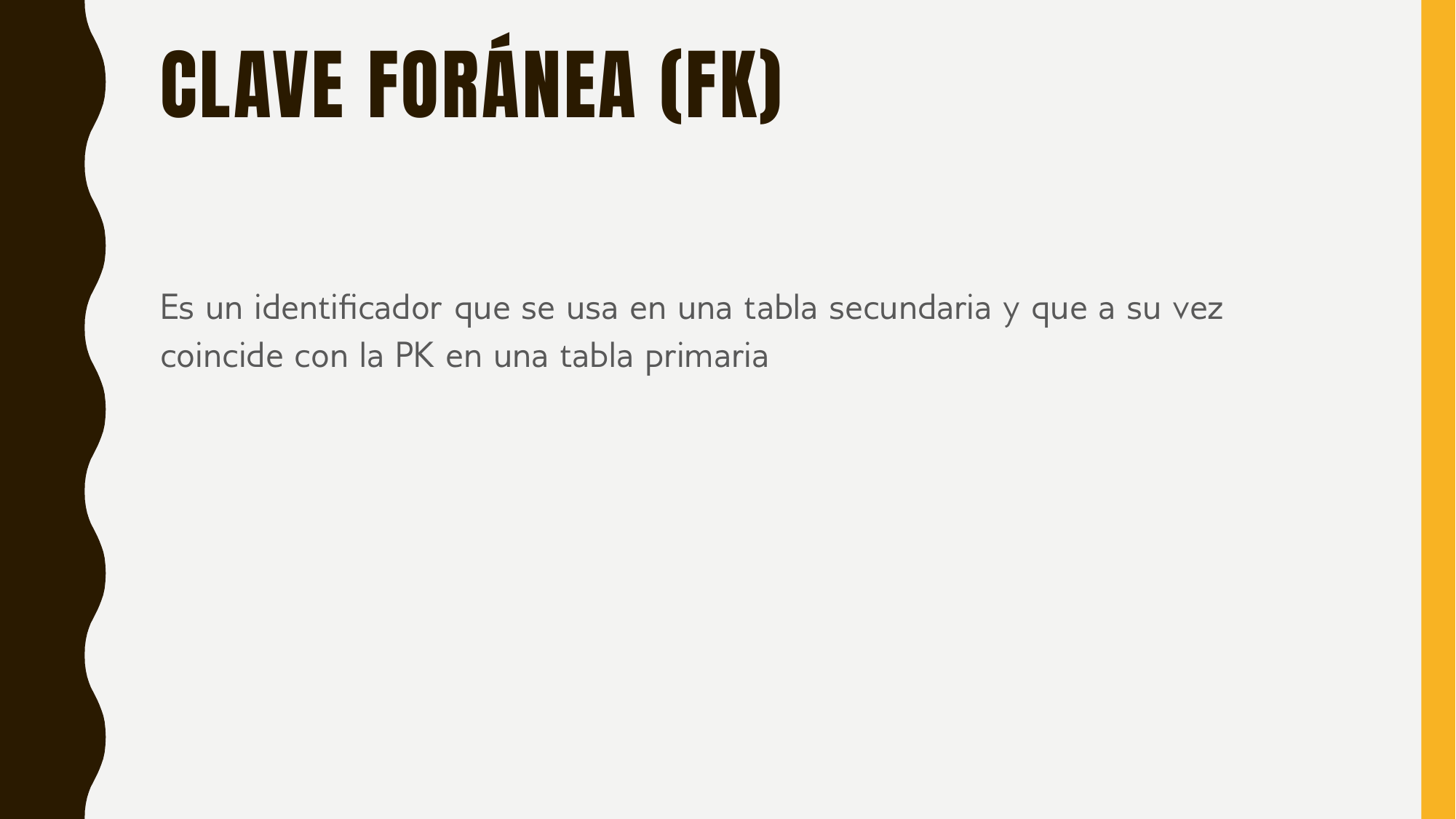

# Clave foránea (FK)
Es un identificador que se usa en una tabla secundaria y que a su vez coincide con la PK en una tabla primaria